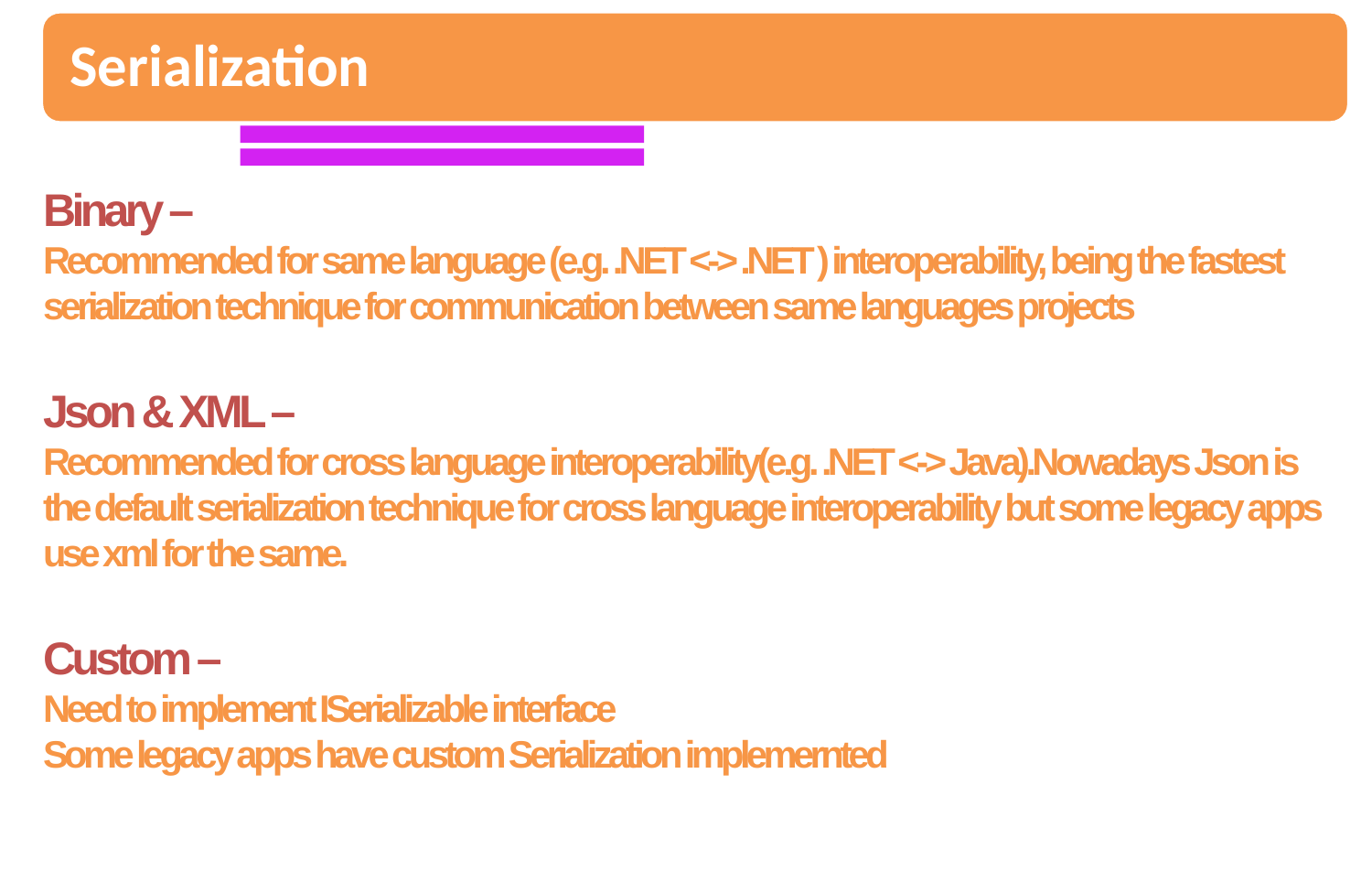

Serialization

Binary –
Recommended for same language (e.g. .NET <-> .NET ) interoperability, being the fastest serialization technique for communication between same languages projects

Json & XML –
Recommended for cross language interoperability(e.g. .NET <-> Java).Nowadays Json is the default serialization technique for cross language interoperability but some legacy apps use xml for the same.

Custom –
Need to implement ISerializable interface
Some legacy apps have custom Serialization implemernted